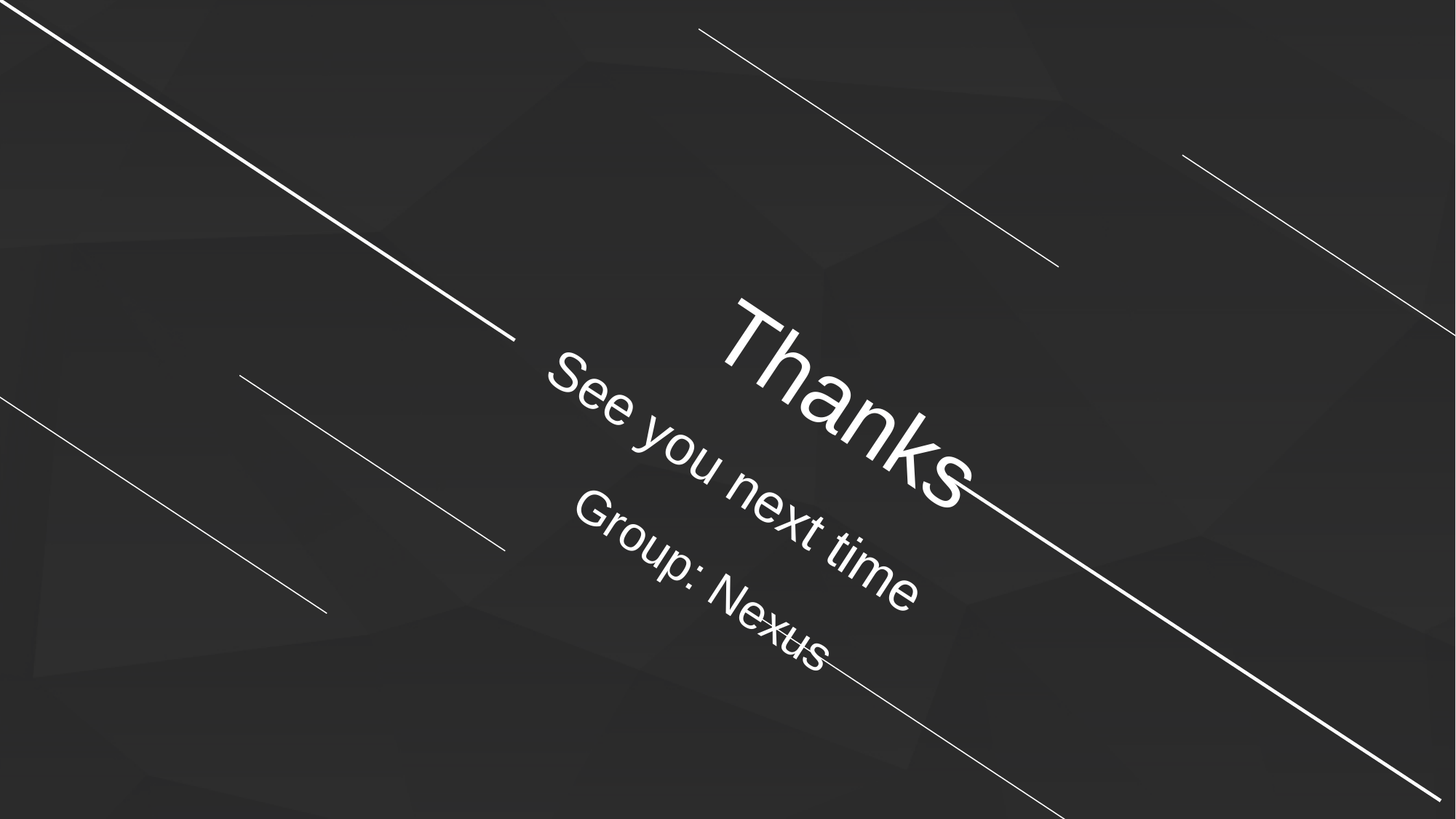

Thanks
See you next time
Group: Nexus